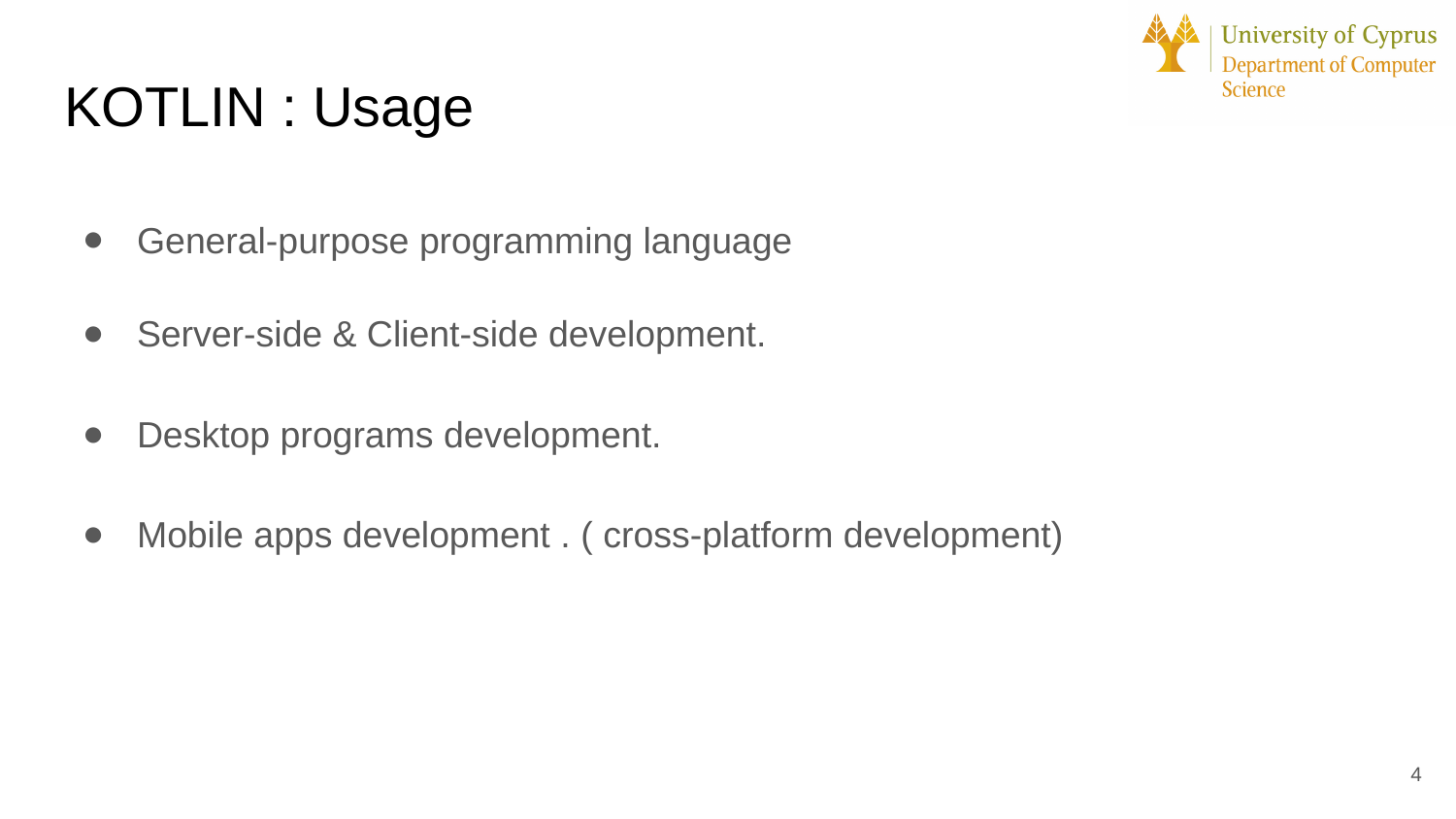

# KOTLIN : Usage
General-purpose programming language
Server-side & Client-side development.
Desktop programs development.
Mobile apps development . ( cross-platform development)
4